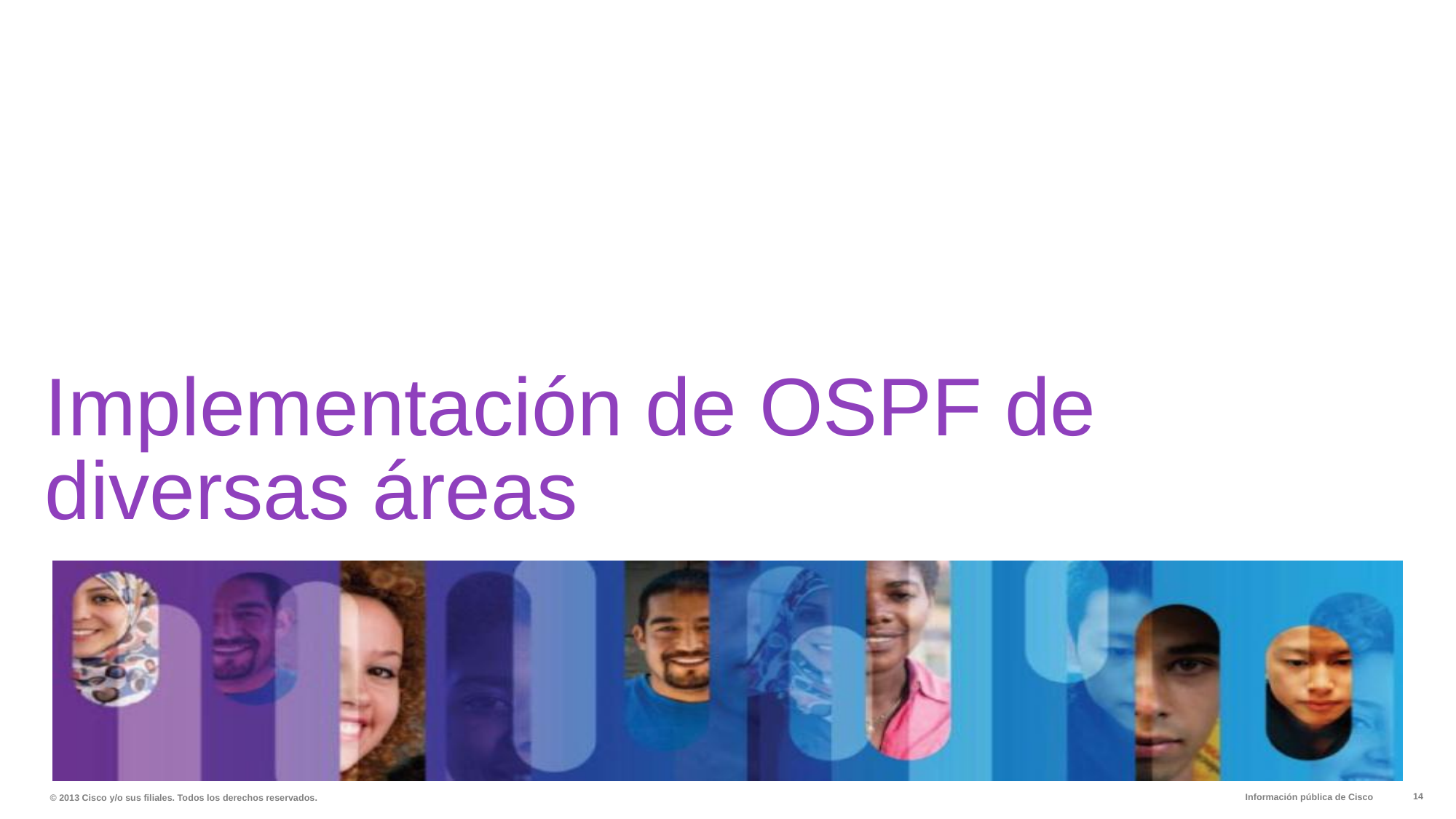

# Implementación de OSPF de diversas áreas